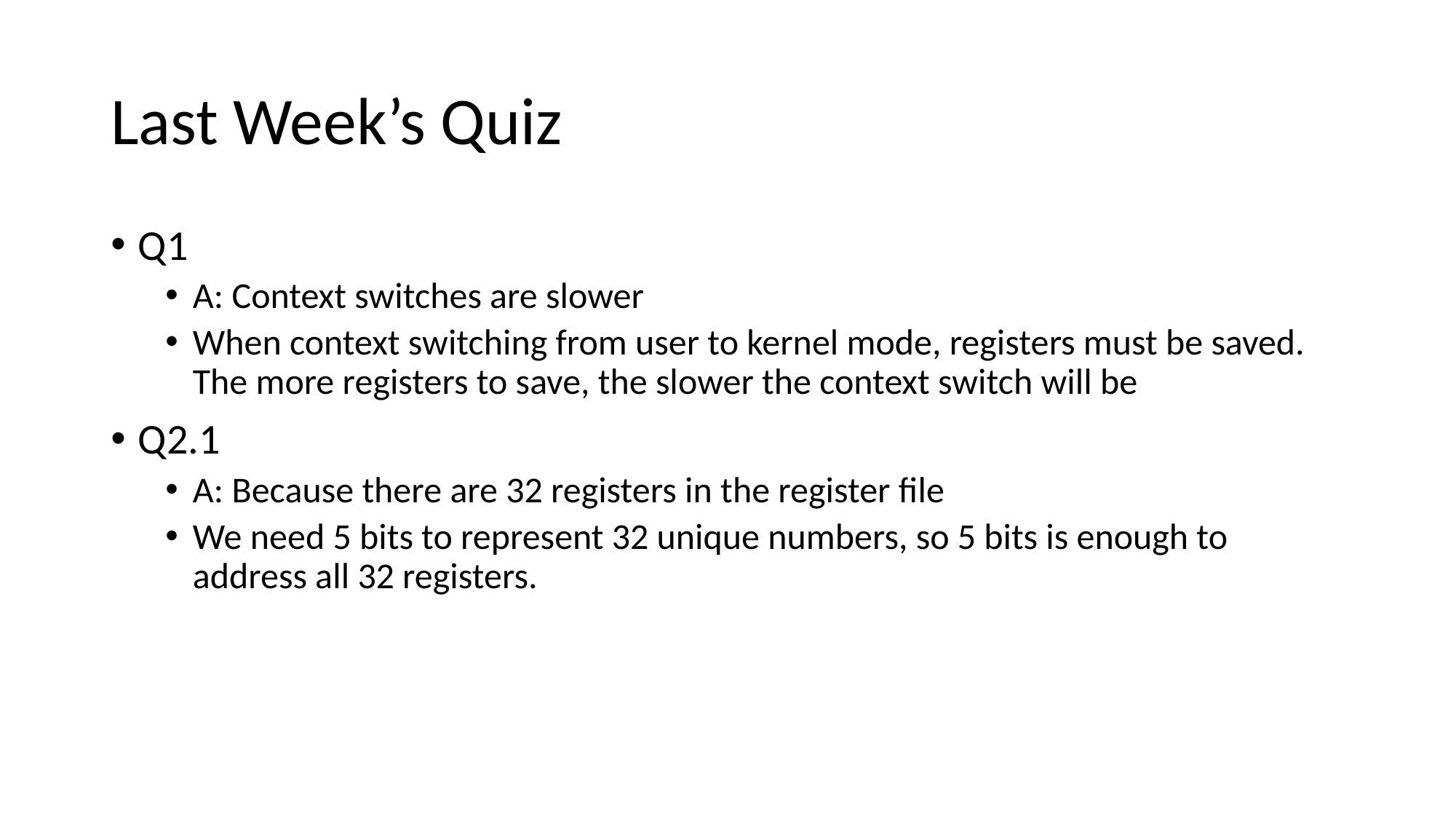

# Last Week’s Quiz
Q1
A: Context switches are slower
When context switching from user to kernel mode, registers must be saved. The more registers to save, the slower the context switch will be
Q2.1
A: Because there are 32 registers in the register file
We need 5 bits to represent 32 unique numbers, so 5 bits is enough to address all 32 registers.